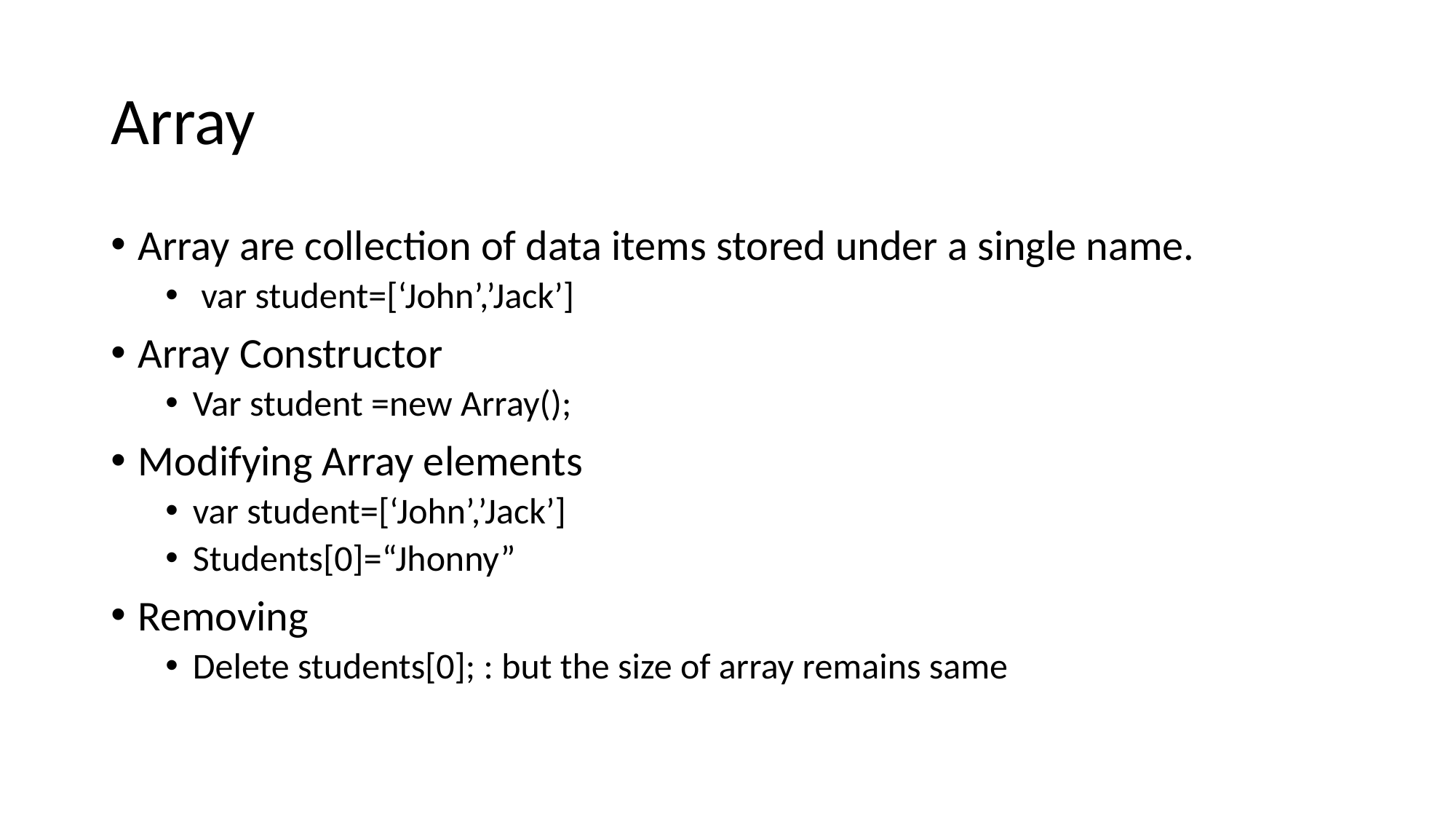

# Array
Array are collection of data items stored under a single name.
 var student=[‘John’,’Jack’]
Array Constructor
Var student =new Array();
Modifying Array elements
var student=[‘John’,’Jack’]
Students[0]=“Jhonny”
Removing
Delete students[0]; : but the size of array remains same